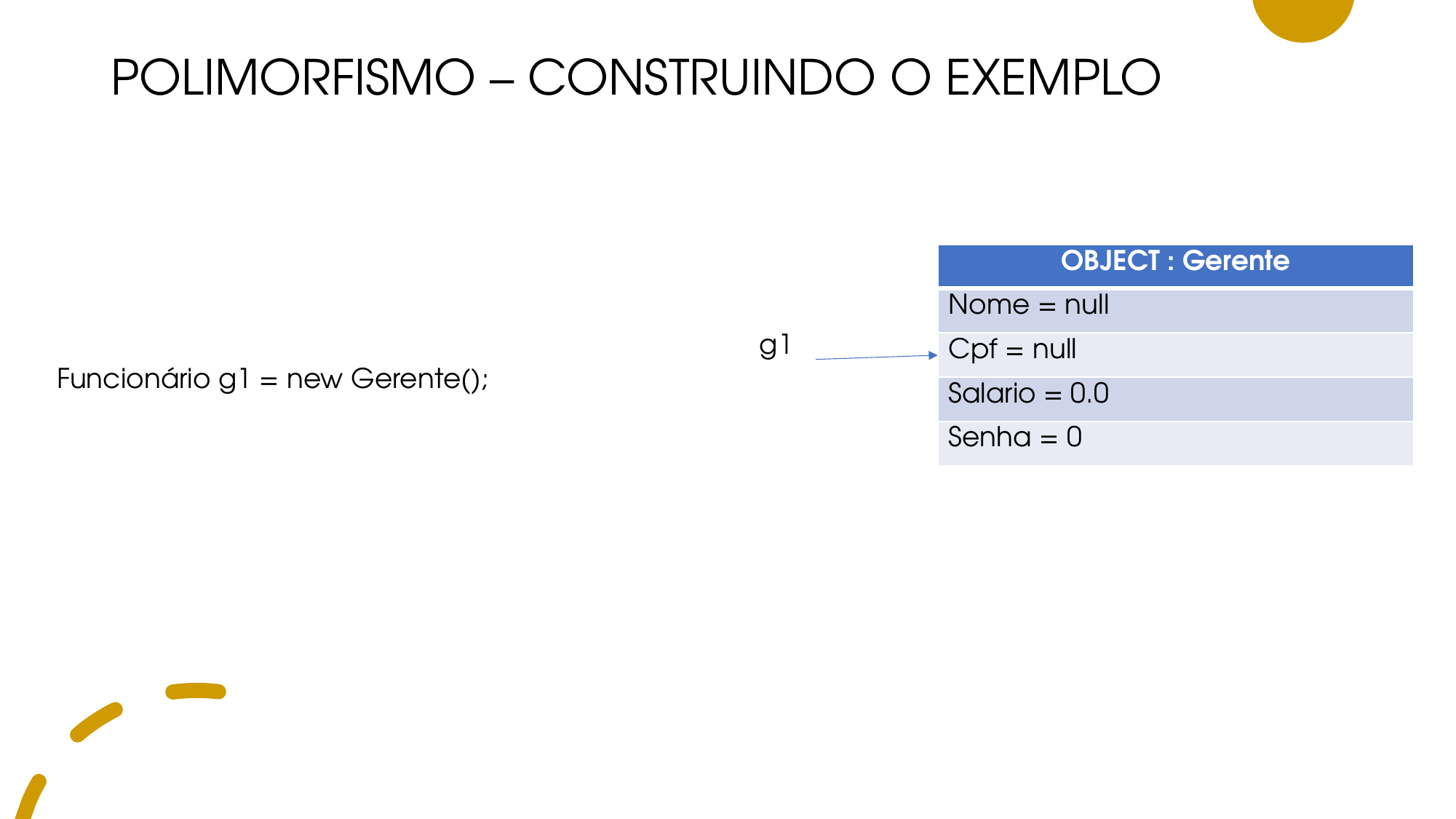

# POLIMORFISMO – CONSTRUINDO O EXEMPLO

| OBJECT : Gerente |
| --- |
| Nome = null |
| Cpf = null |
| Salario = 0.0 |
| Senha = 0 |
g1
Funcionário g1 = new Gerente();